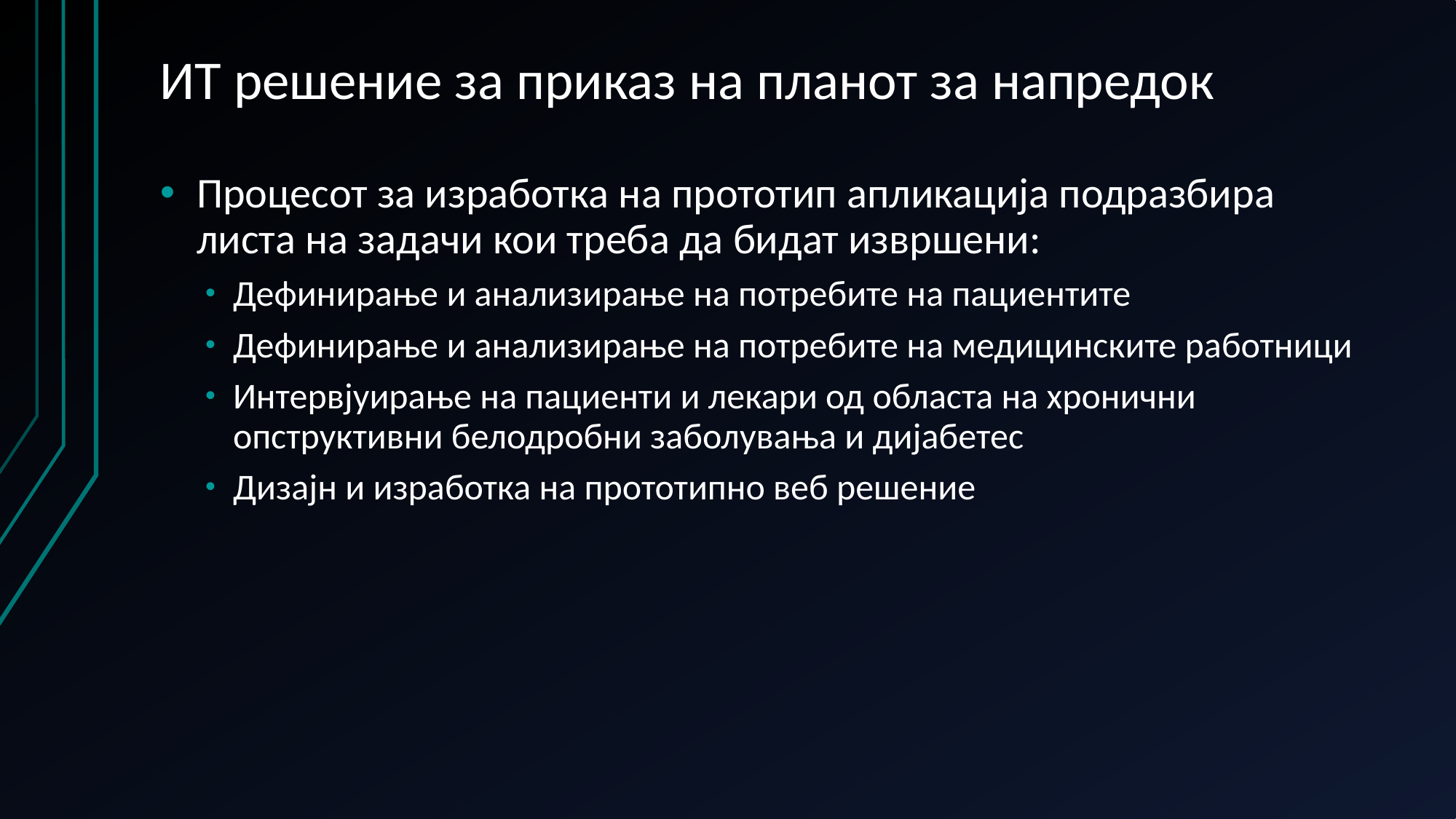

# ИТ решение за приказ на планот за напредок
Процесот за изработка на прототип апликација подразбира листа на задачи кои треба да бидат извршени:
Дефинирање и анализирање на потребите на пациентите
Дефинирање и анализирање на потребите на медицинските работници
Интервјуирање на пациенти и лекари од областа на хронични опструктивни белодробни заболувања и дијабетес
Дизајн и изработка на прототипно веб решение